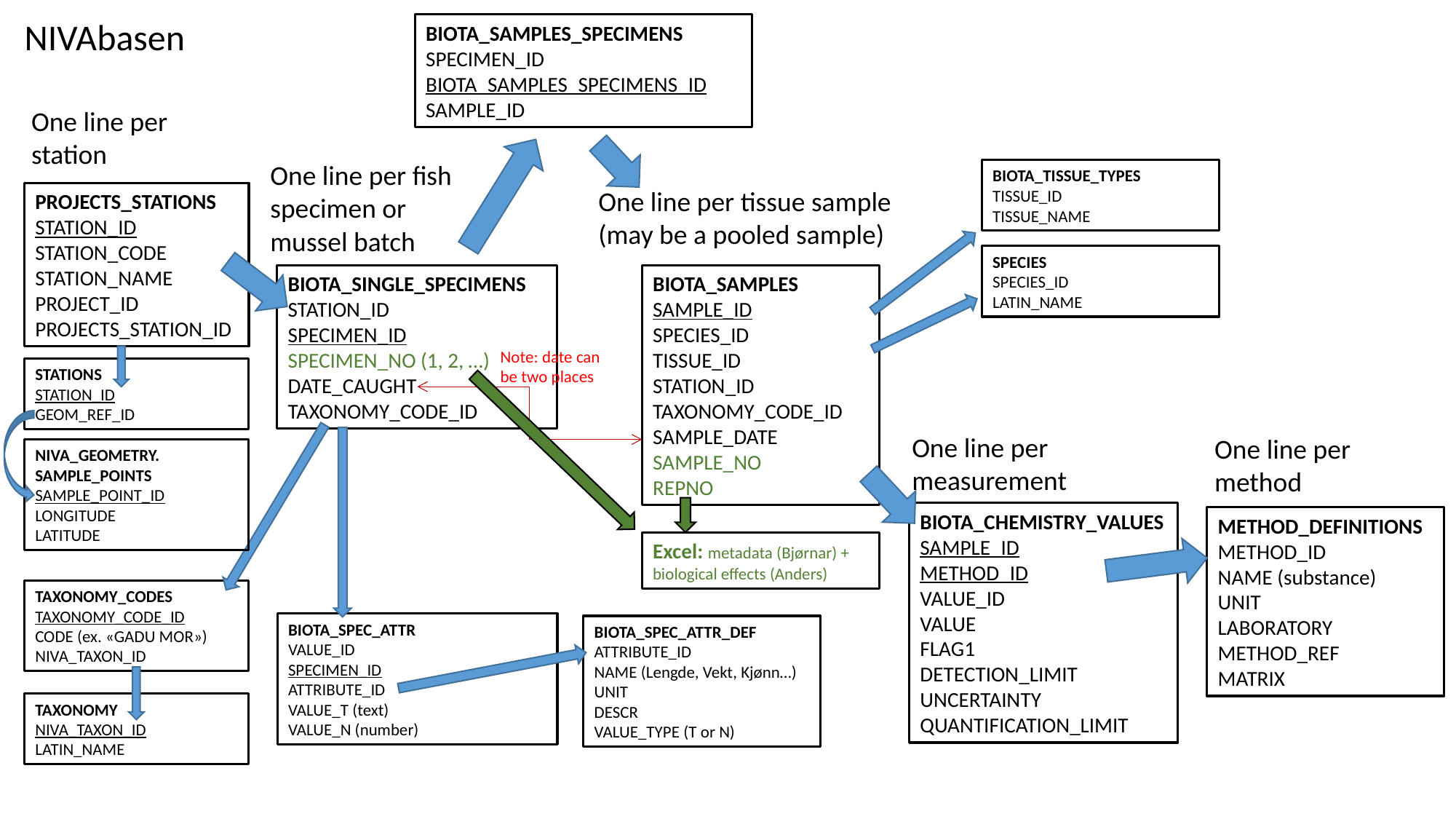

# NIVAbasen
BIOTA_SAMPLES_SPECIMENS
SPECIMEN_ID
BIOTA_SAMPLES_SPECIMENS_ID
SAMPLE_ID
One line per station

One line per fish specimen or mussel batch
BIOTA_TISSUE_TYPES
TISSUE_ID
TISSUE_NAME

One line per tissue sample
(may be a pooled sample)
PROJECTS_STATIONS
STATION_ID
STATION_CODE STATION_NAME PROJECT_ID PROJECTS_STATION_ID
SPECIES
SPECIES_ID
LATIN_NAME

BIOTA_SINGLE_SPECIMENS
STATION_ID
SPECIMEN_ID
SPECIMEN_NO (1, 2, …)
DATE_CAUGHT
TAXONOMY_CODE_ID
BIOTA_SAMPLES
SAMPLE_ID
SPECIES_ID
TISSUE_ID
STATION_ID
TAXONOMY_CODE_ID
SAMPLE_DATE
SAMPLE_NO
REPNO

Note: date can be two places
STATIONS
STATION_ID
GEOM_REF_ID

One line per measurement
One line per method
NIVA_GEOMETRY.
SAMPLE_POINTS
SAMPLE_POINT_ID
LONGITUDE
LATITUDE

BIOTA_CHEMISTRY_VALUES
SAMPLE_ID
METHOD_ID
VALUE_ID
VALUE
FLAG1
DETECTION_LIMIT UNCERTAINTY QUANTIFICATION_LIMIT

METHOD_DEFINITIONS
METHOD_ID
NAME (substance)
UNIT
LABORATORY
METHOD_REF
MATRIX

Excel: metadata (Bjørnar) + biological effects (Anders)

TAXONOMY_CODES
TAXONOMY_CODE_ID
CODE (ex. «GADU MOR»)
NIVA_TAXON_ID
BIOTA_SPEC_ATTR
VALUE_ID
SPECIMEN_ID
ATTRIBUTE_ID
VALUE_T (text)
VALUE_N (number)
BIOTA_SPEC_ATTR_DEF
ATTRIBUTE_ID
NAME (Lengde, Vekt, Kjønn…)
UNIT
DESCR
VALUE_TYPE (T or N)

TAXONOMY
NIVA_TAXON_ID
LATIN_NAME